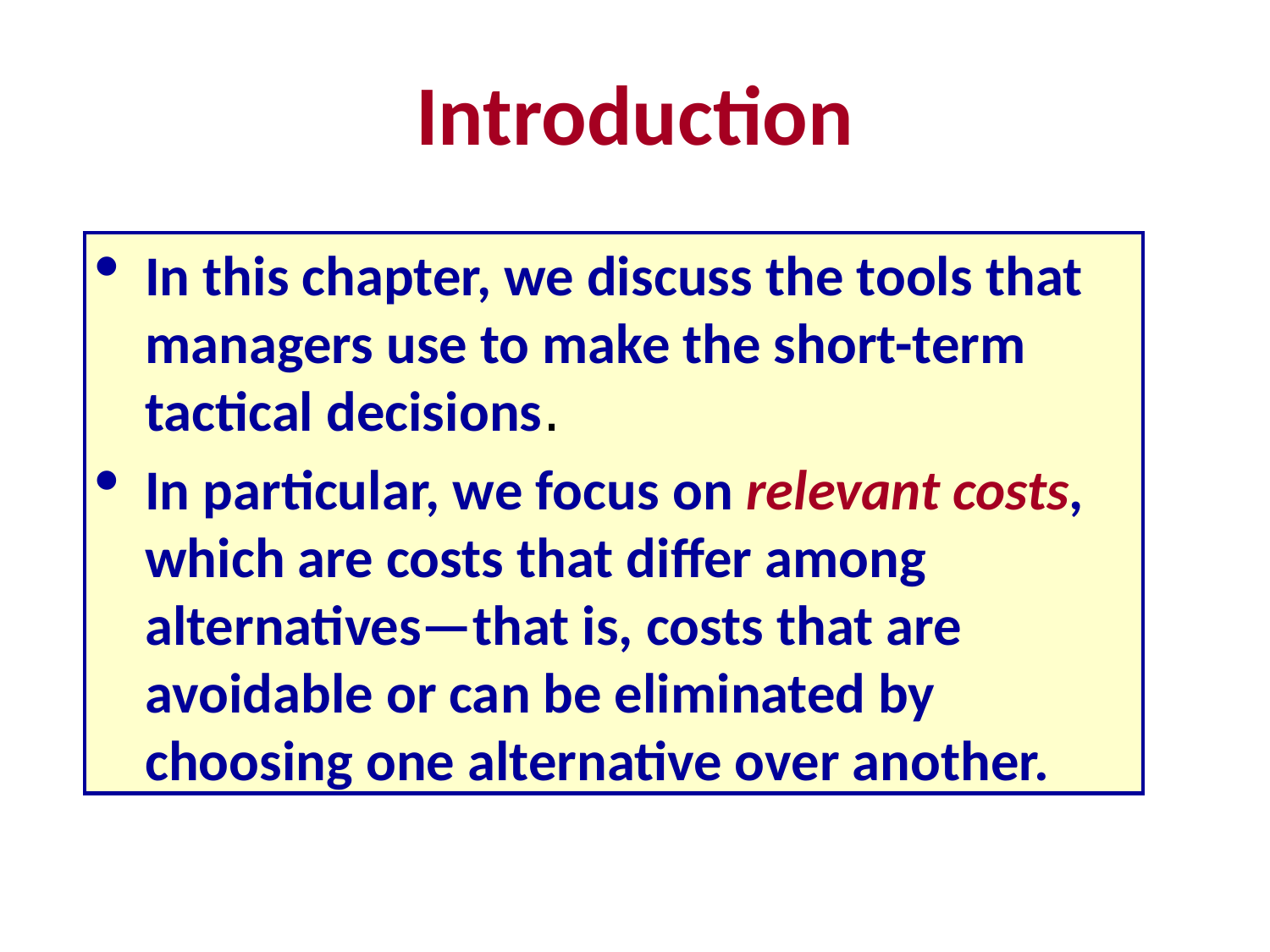

# Introduction
In this chapter, we discuss the tools that managers use to make the short-term tactical decisions.
In particular, we focus on relevant costs, which are costs that differ among alternatives—that is, costs that are avoidable or can be eliminated by choosing one alternative over another.